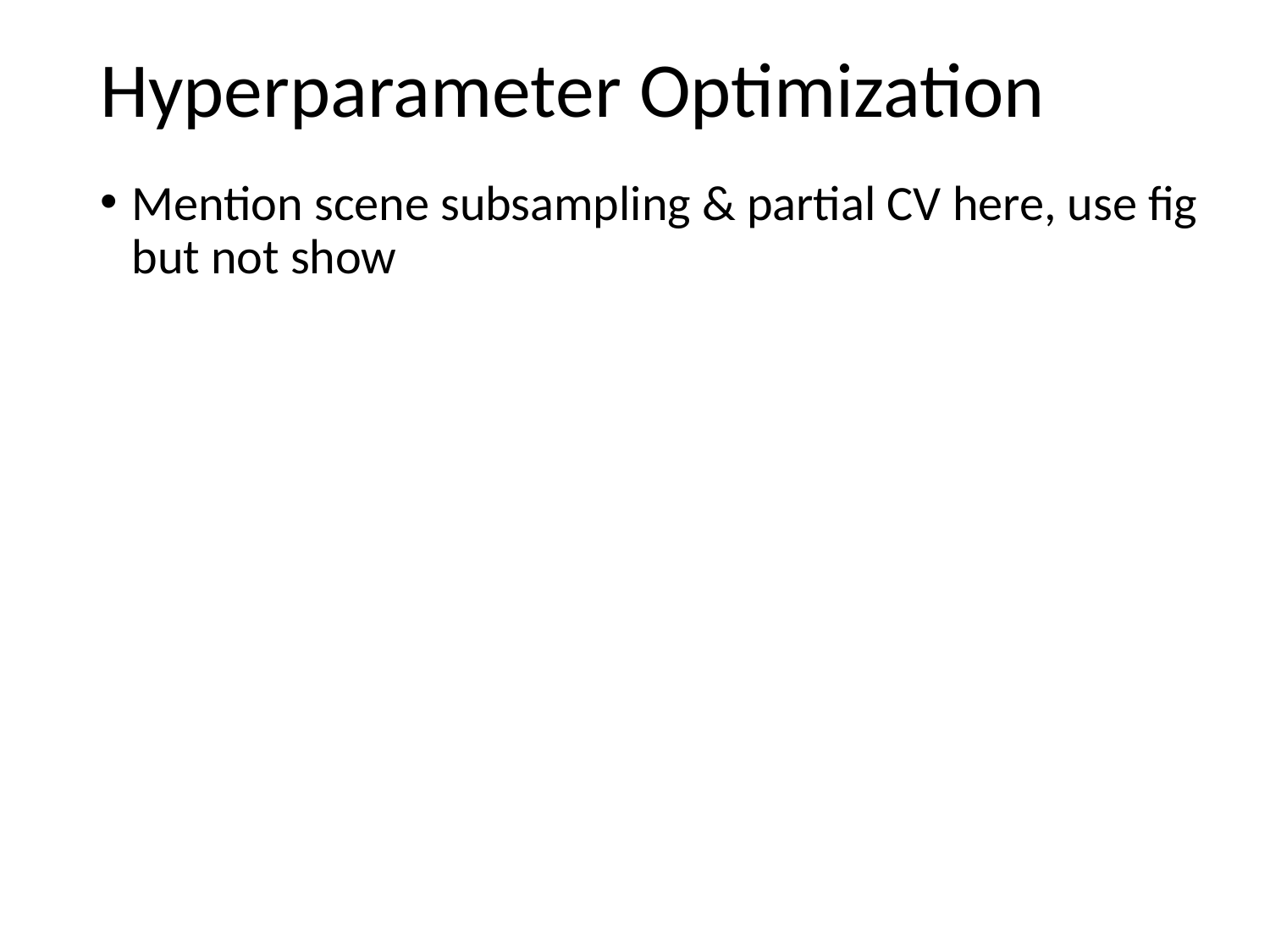

# Hyperparameter Optimization
Mention scene subsampling & partial CV here, use fig but not show